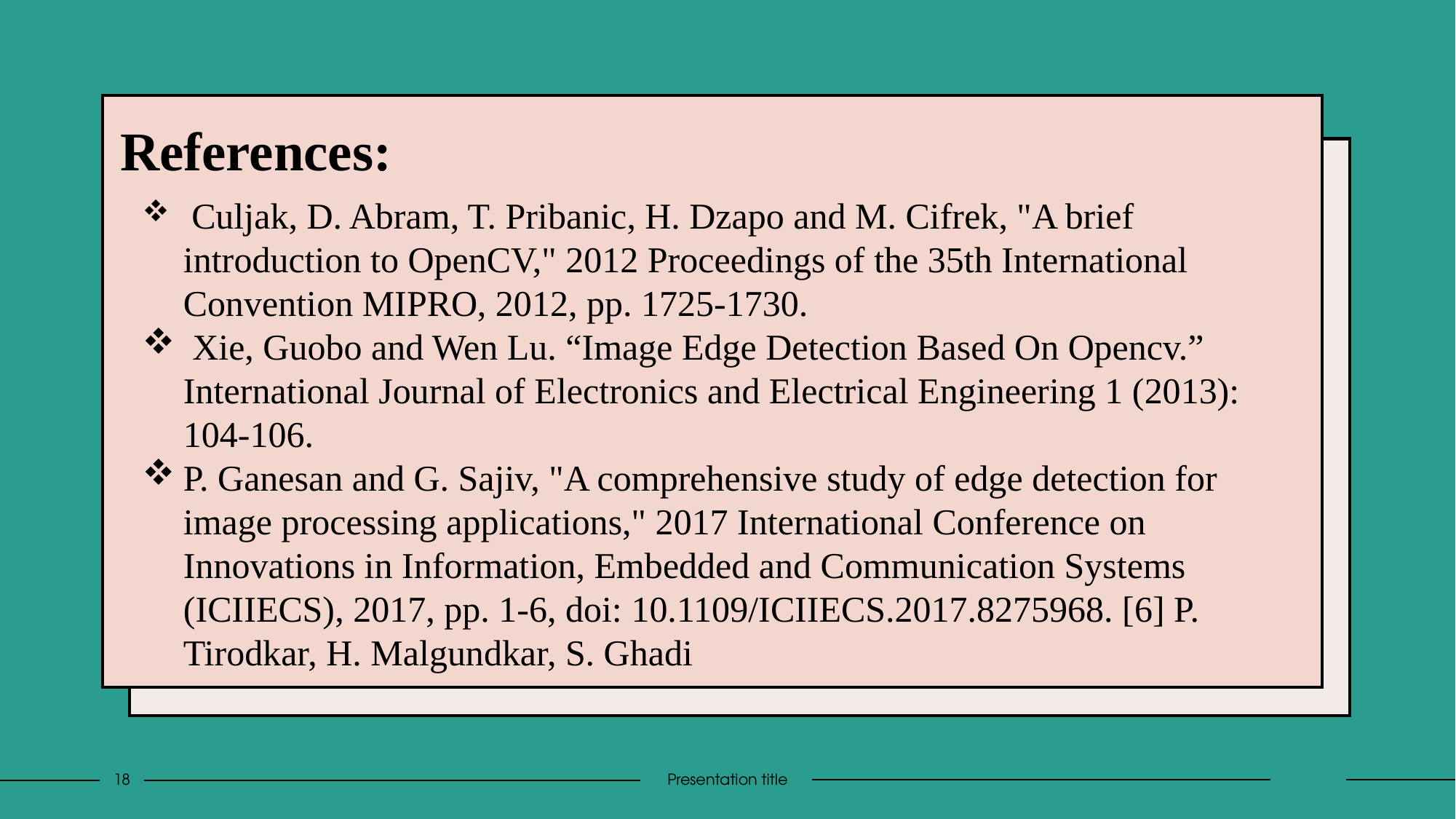

# References:
 Culjak, D. Abram, T. Pribanic, H. Dzapo and M. Cifrek, "A brief introduction to OpenCV," 2012 Proceedings of the 35th International Convention MIPRO, 2012, pp. 1725-1730.
 Xie, Guobo and Wen Lu. “Image Edge Detection Based On Opencv.” International Journal of Electronics and Electrical Engineering 1 (2013): 104-106.
P. Ganesan and G. Sajiv, "A comprehensive study of edge detection for image processing applications," 2017 International Conference on Innovations in Information, Embedded and Communication Systems (ICIIECS), 2017, pp. 1-6, doi: 10.1109/ICIIECS.2017.8275968. [6] P. Tirodkar, H. Malgundkar, S. Ghadi

18
Presentation title